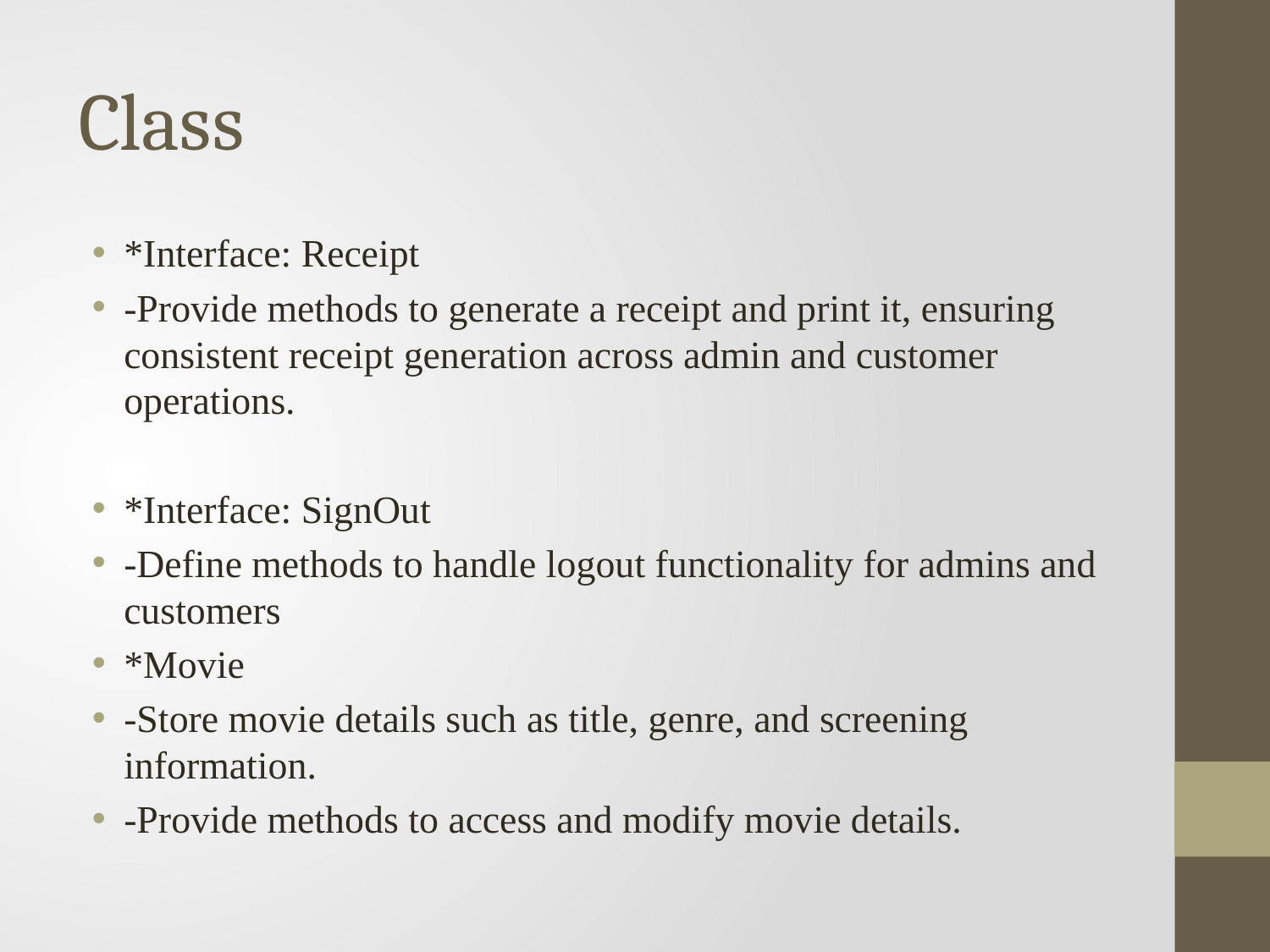

# Class
*Interface: Receipt
-Provide methods to generate a receipt and print it, ensuring consistent receipt generation across admin and customer operations.

*Interface: SignOut
-Define methods to handle logout functionality for admins and customers
*Movie
-Store movie details such as title, genre, and screening information.
-Provide methods to access and modify movie details.